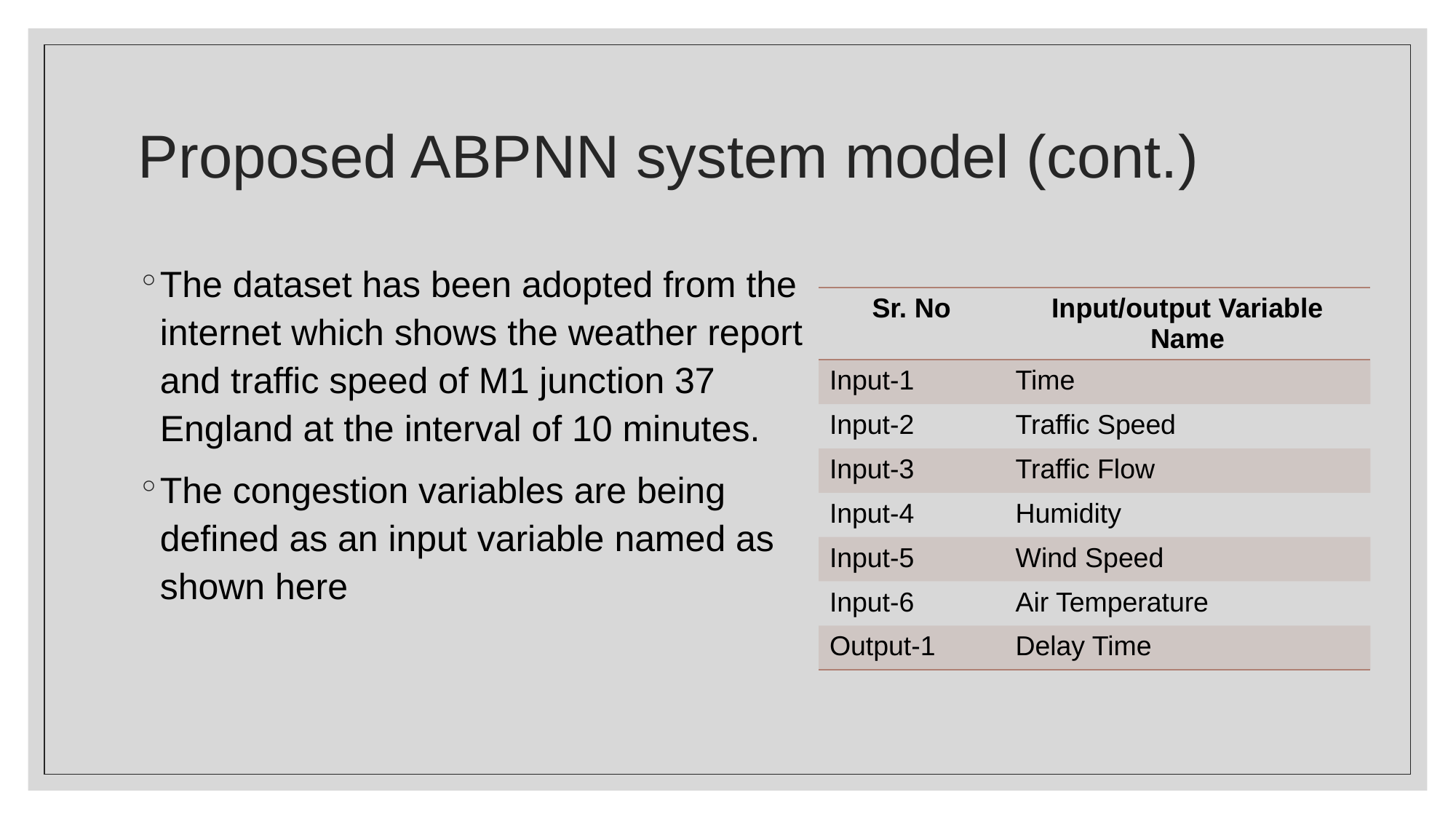

# Proposed ABPNN system model (cont.)
The dataset has been adopted from the internet which shows the weather report and traffic speed of M1 junction 37 England at the interval of 10 minutes.
The congestion variables are being defined as an input variable named as shown here
| Sr. No | Input/output Variable Name |
| --- | --- |
| Input-1 | Time |
| Input-2 | Traffic Speed |
| Input-3 | Traffic Flow |
| Input-4 | Humidity |
| Input-5 | Wind Speed |
| Input-6 | Air Temperature |
| Output-1 | Delay Time |